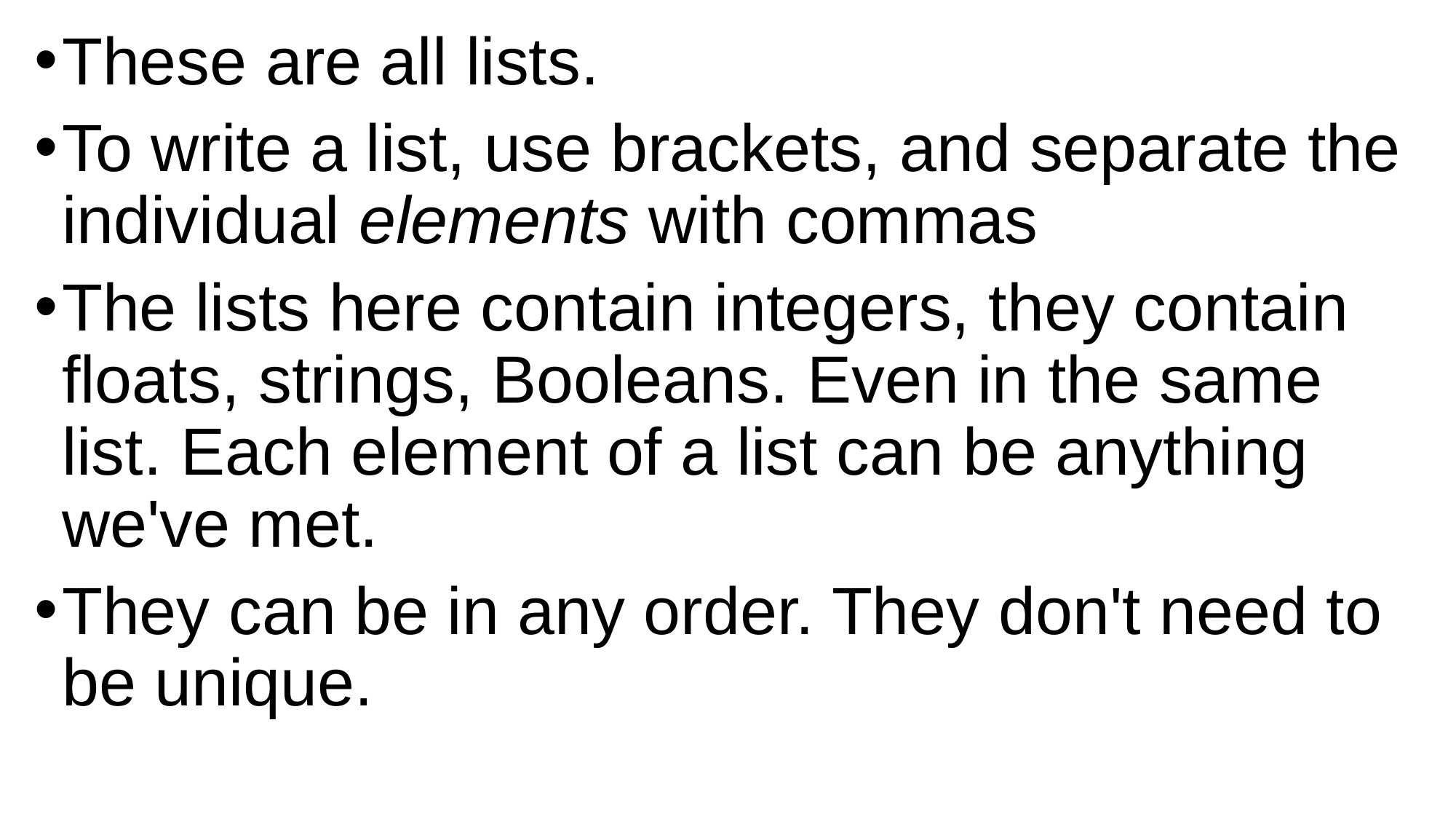

These are all lists.
To write a list, use brackets, and separate the individual elements with commas
The lists here contain integers, they contain floats, strings, Booleans. Even in the same list. Each element of a list can be anything we've met.
They can be in any order. They don't need to be unique.